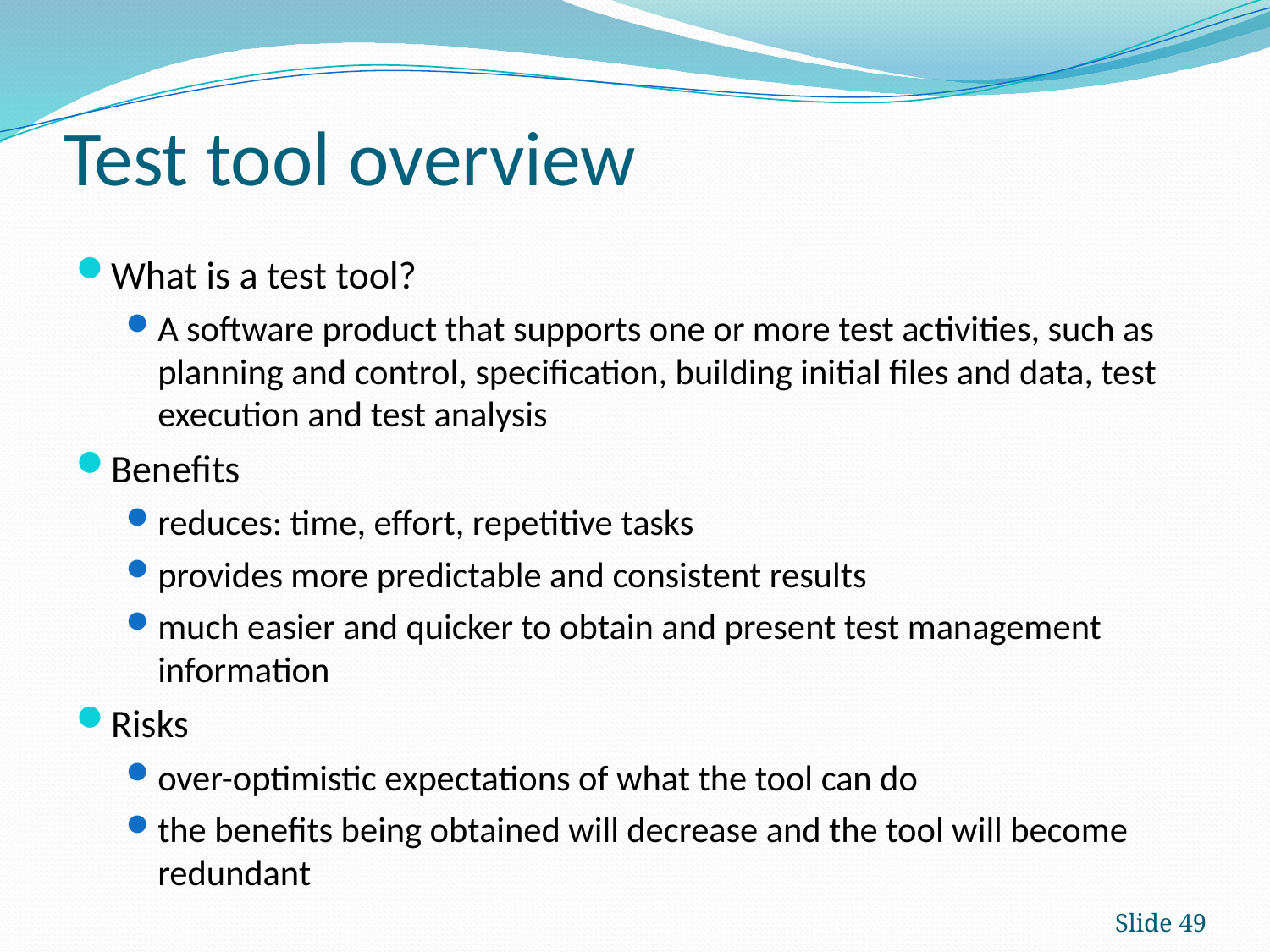

# Test tool overview
What is a test tool?
A software product that supports one or more test activities, such as planning and control, speciﬁcation, building initial ﬁles and data, test execution and test analysis
Benefits
reduces: time, effort, repetitive tasks
provides more predictable and consistent results
much easier and quicker to obtain and present test management information
Risks
over-optimistic expectations of what the tool can do
the benefits being obtained will decrease and the tool will become redundant
Slide 49